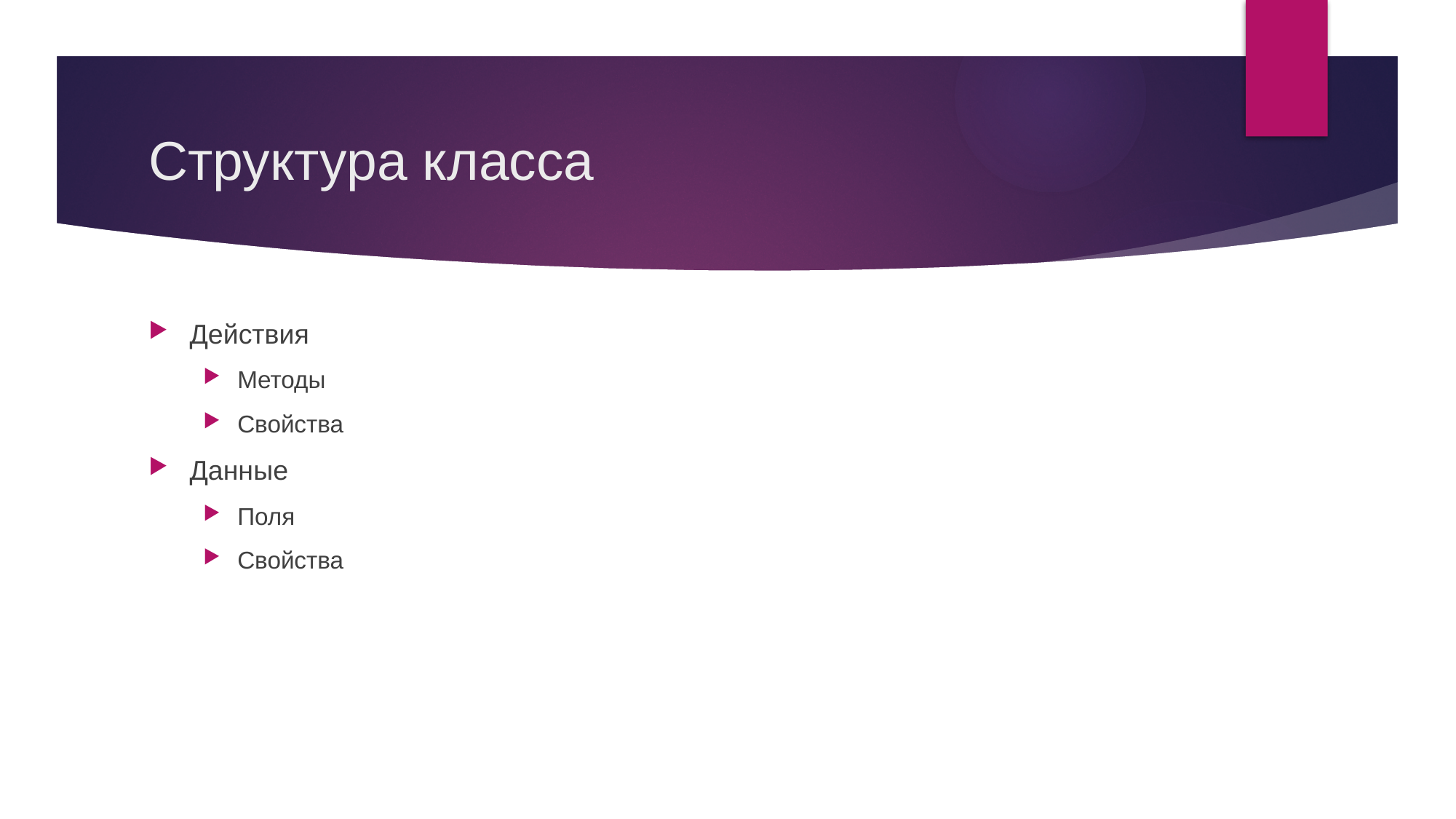

# Структура класса
Действия
Методы
Свойства
Данные
Поля
Свойства